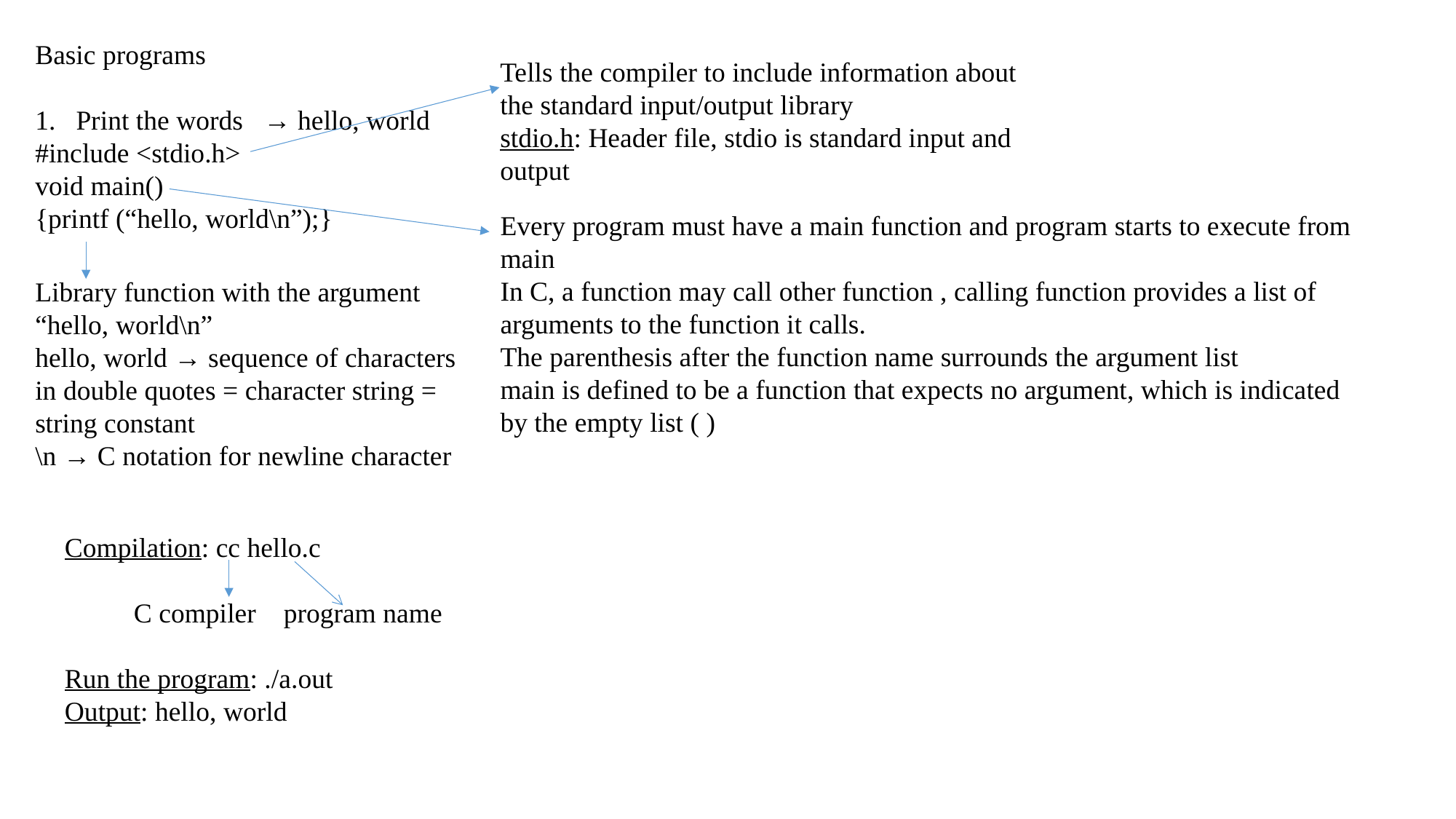

Basic programs

Print the words  → hello, world
#include <stdio.h>
void main()
{printf (“hello, world\n”);}
Tells the compiler to include information about the standard input/output library
stdio.h: Header file, stdio is standard input and output
Every program must have a main function and program starts to execute from main
In C, a function may call other function , calling function provides a list of arguments to the function it calls.
The parenthesis after the function name surrounds the argument list
main is defined to be a function that expects no argument, which is indicated by the empty list ( )
Library function with the argument  “hello, world\n”
hello, world → sequence of characters in double quotes = character string = string constant
\n → C notation for newline character
Compilation: cc hello.c

          C compiler    program name

Run the program: ./a.out
Output: hello, world